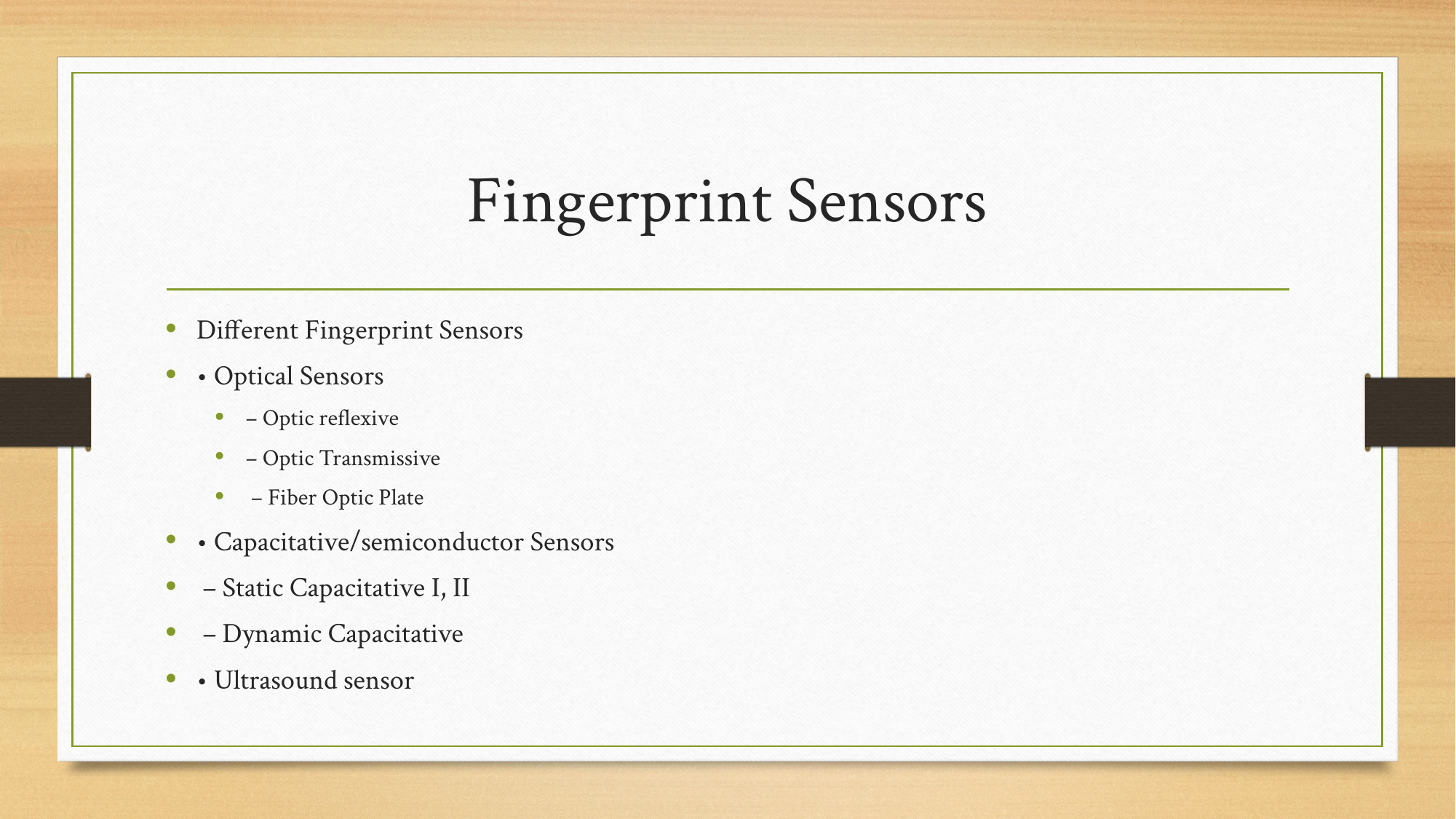

# Fingerprint Sensors
Different Fingerprint Sensors
• Optical Sensors
– Optic reflexive
– Optic Transmissive
 – Fiber Optic Plate
• Capacitative/semiconductor Sensors
 – Static Capacitative I, II
 – Dynamic Capacitative
• Ultrasound sensor